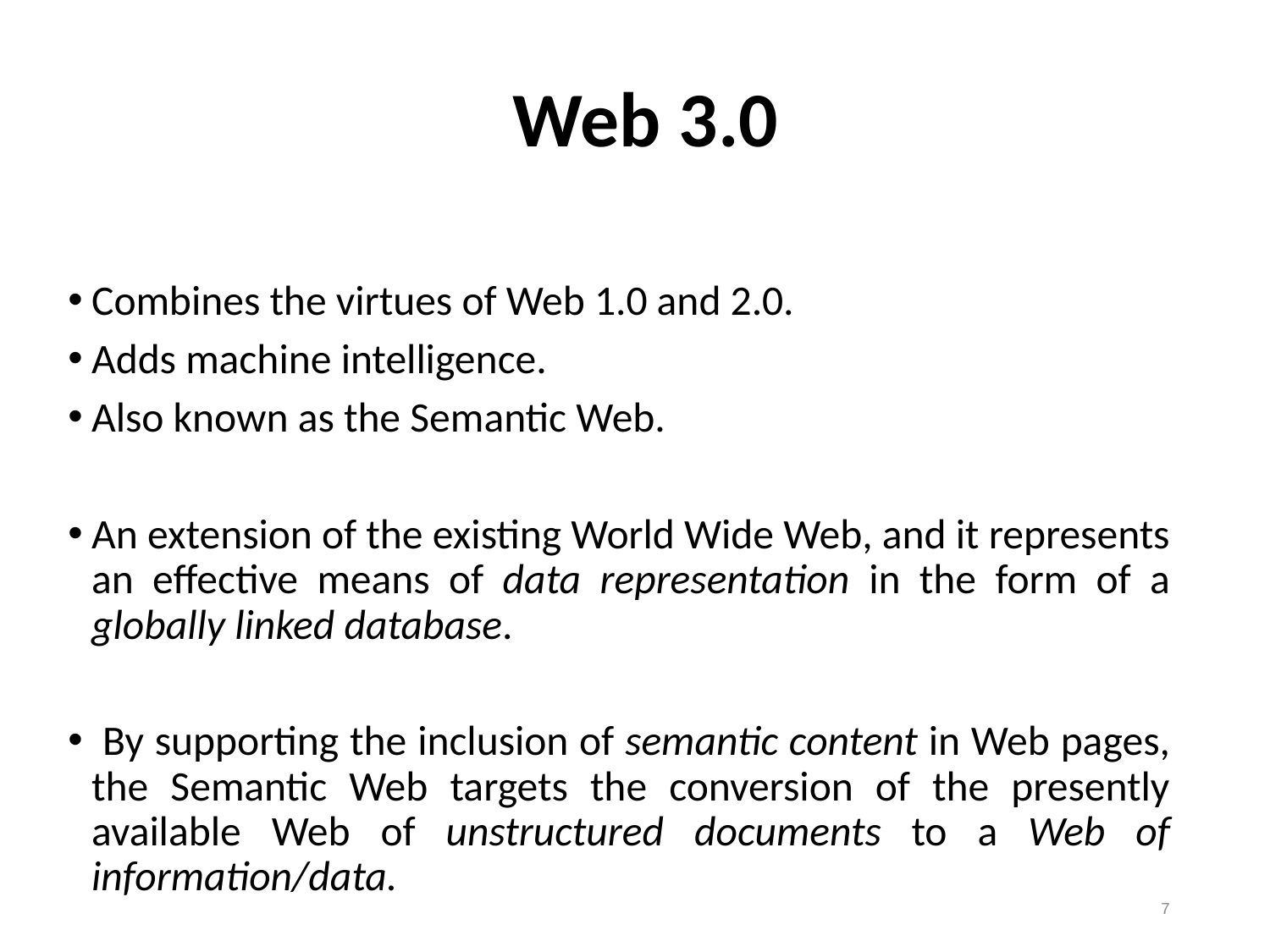

Web 3.0

Combines the virtues of Web 1.0 and 2.0.
Adds machine intelligence.
Also known as the Semantic Web.

An extension of the existing World Wide Web, and it represents an effective means of data representation in the form of a globally linked database.

 By supporting the inclusion of semantic content in Web pages, the Semantic Web targets the conversion of the presently available Web of unstructured documents to a Web of information/data.

7